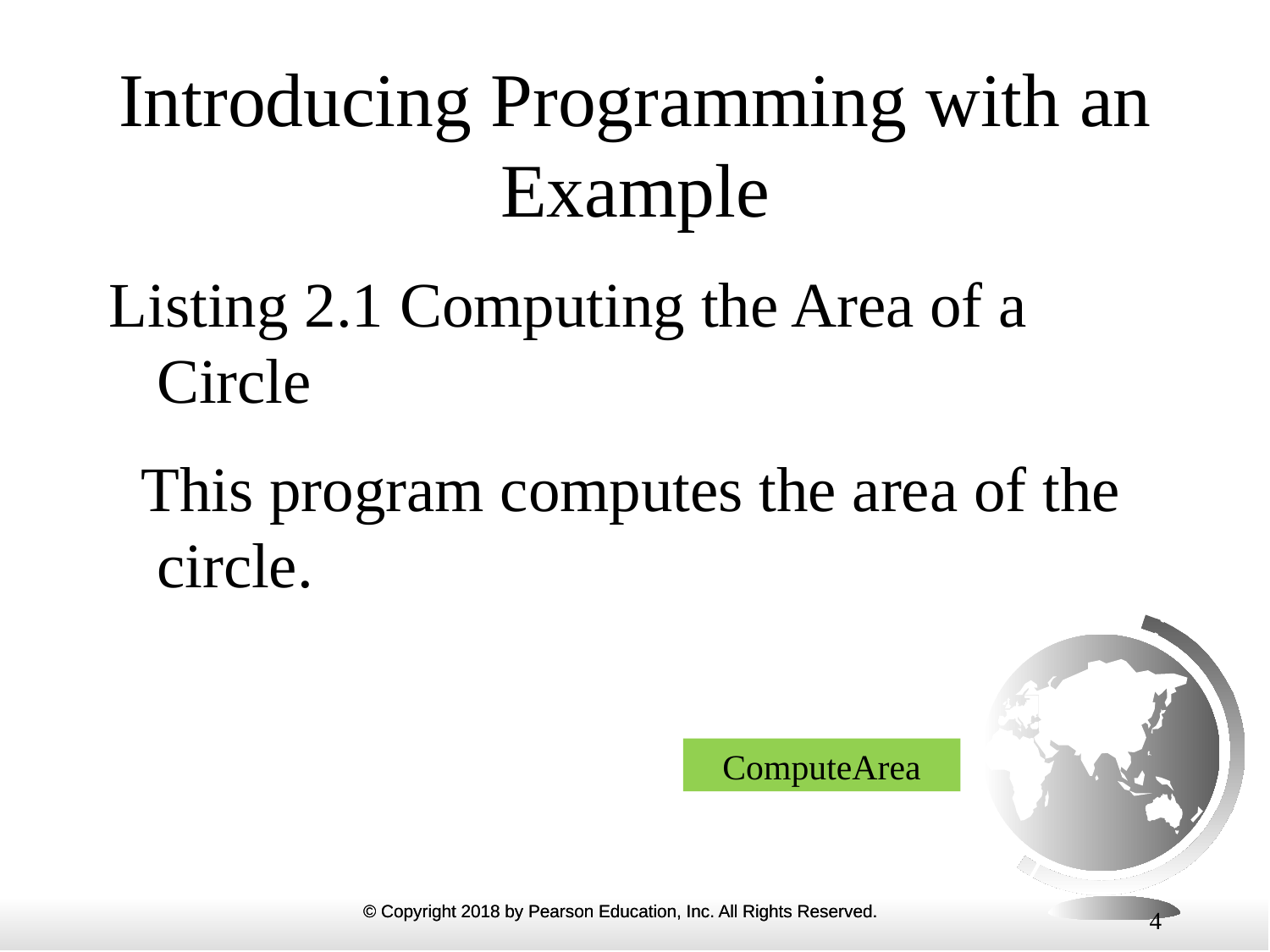

# Introducing Programming with an Example
Listing 2.1 Computing the Area of a Circle
  This program computes the area of the circle.
ComputeArea
4